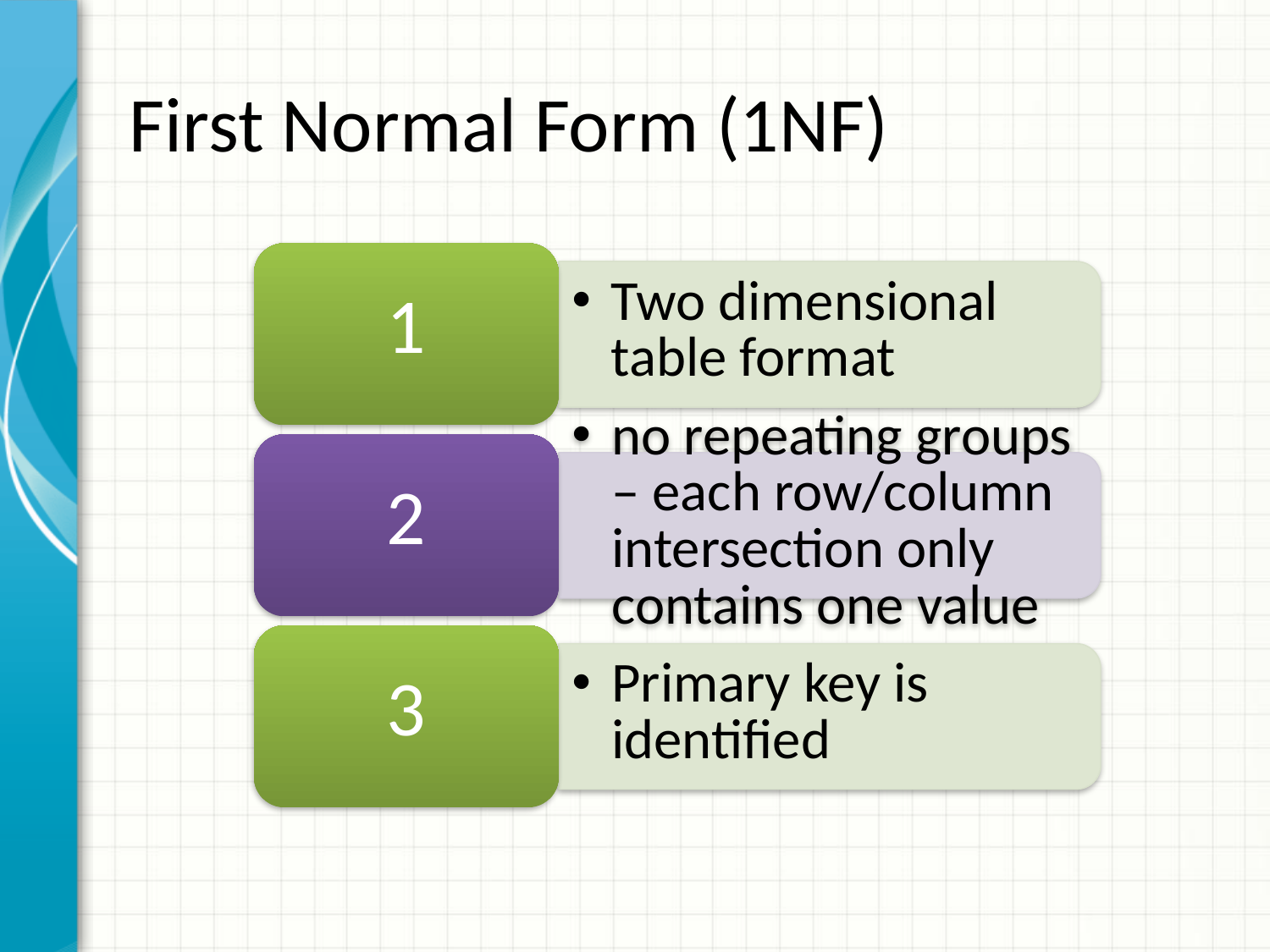

# First Normal Form (1NF)
1
2
no repeating groups – each row/column intersection only contains one value
3
Primary key is identified
Two dimensional table format